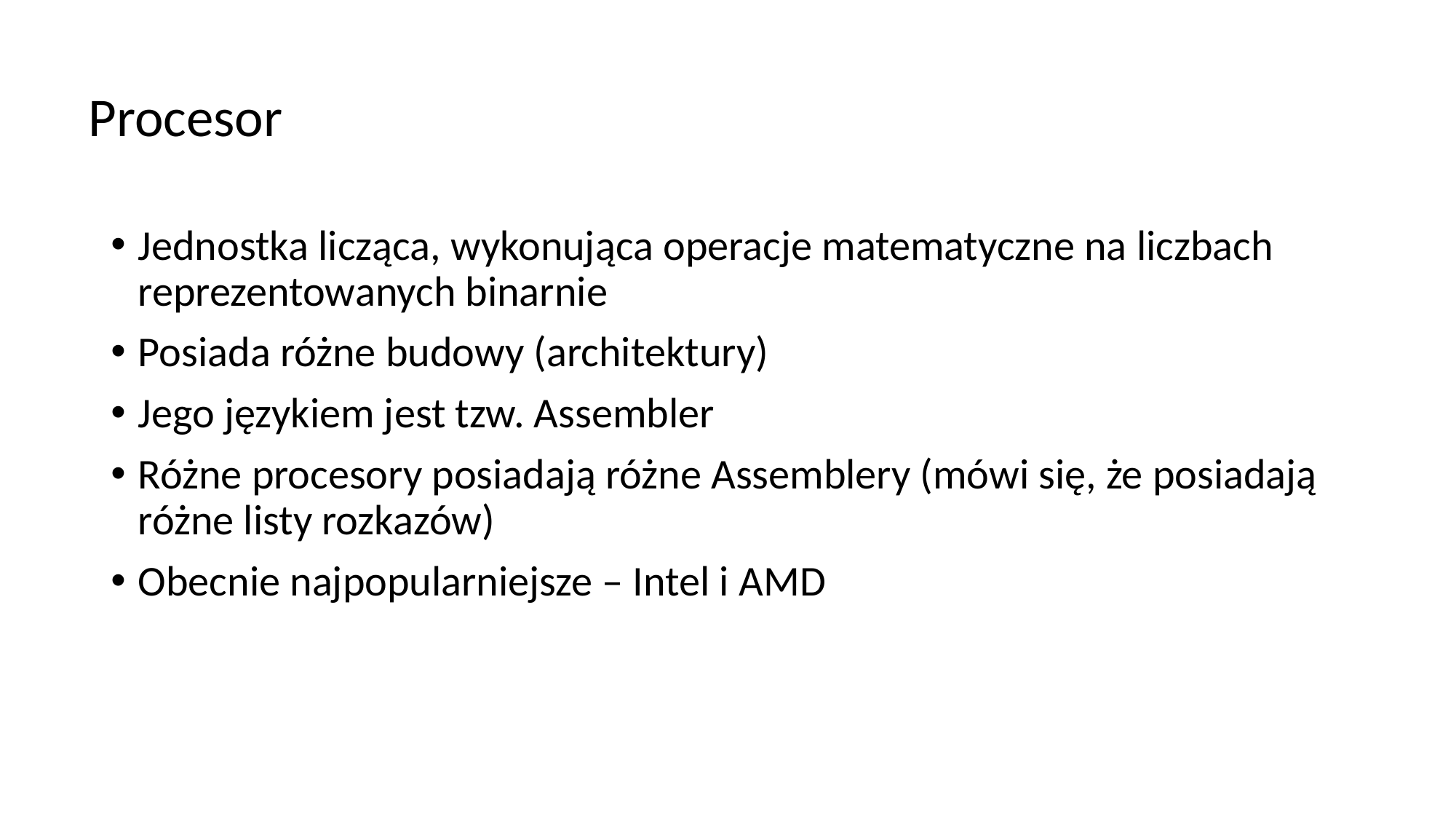

# Procesor
Jednostka licząca, wykonująca operacje matematyczne na liczbach reprezentowanych binarnie
Posiada różne budowy (architektury)
Jego językiem jest tzw. Assembler
Różne procesory posiadają różne Assemblery (mówi się, że posiadają różne listy rozkazów)
Obecnie najpopularniejsze – Intel i AMD